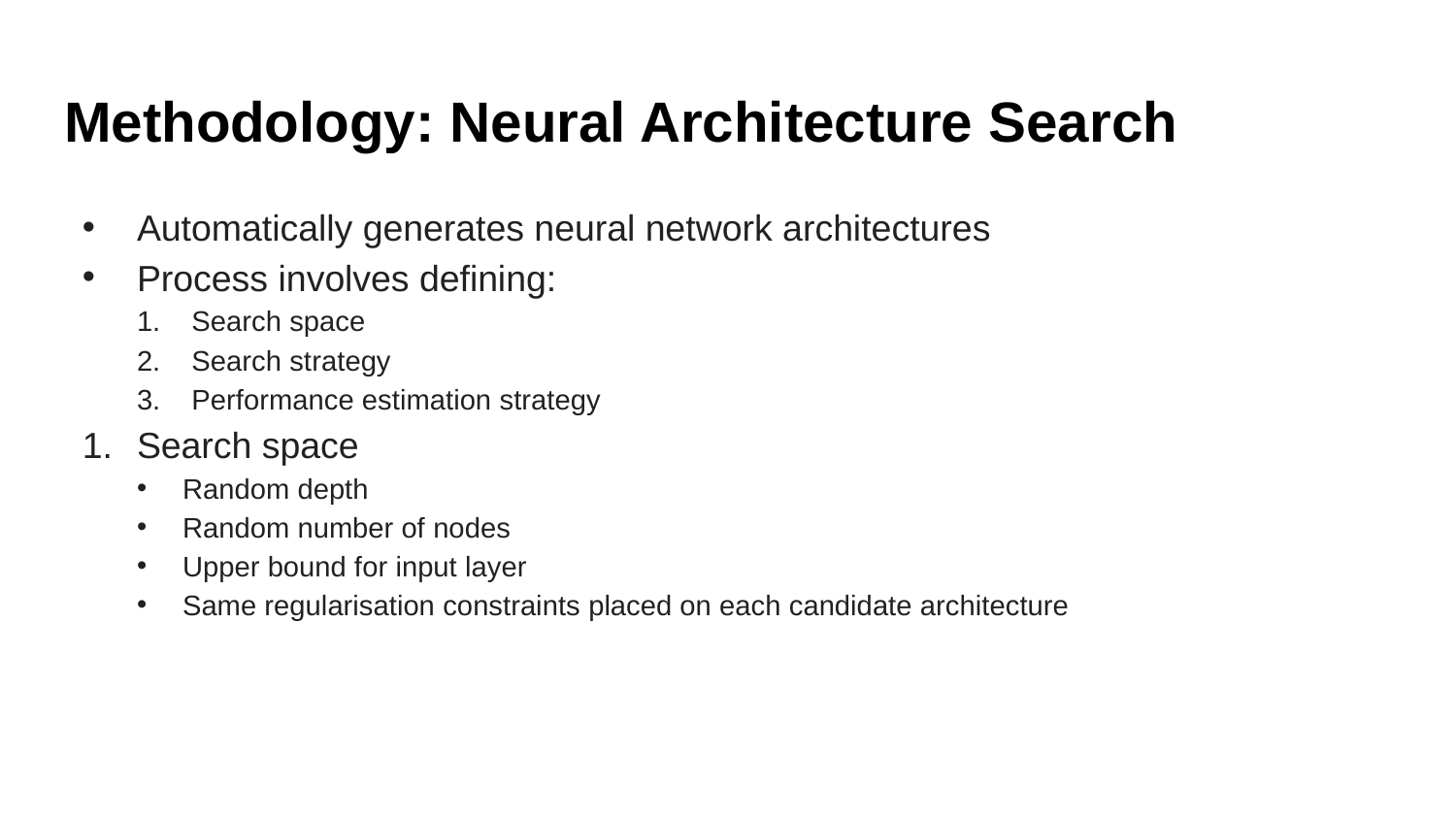

# Methodology: Neural Architecture Search
Automatically generates neural network architectures
Process involves defining:
Search space
Search strategy
Performance estimation strategy
Search space
Random depth
Random number of nodes
Upper bound for input layer
Same regularisation constraints placed on each candidate architecture